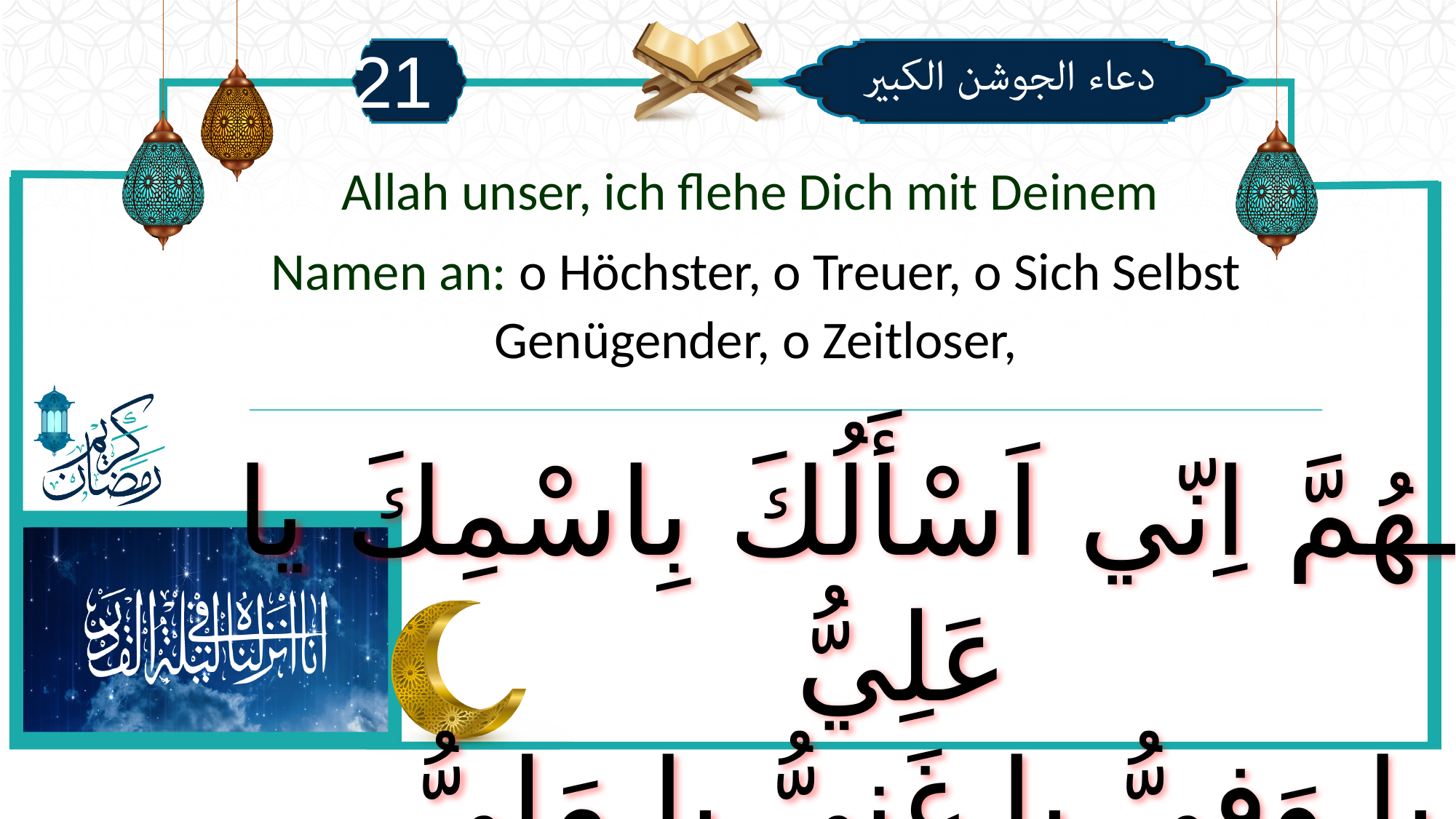

21
Allah unser, ich flehe Dich mit Deinem
Namen an: o Höchster, o Treuer, o Sich Selbst Genügender, o Zeitloser,
اَللّـهُمَّ اِنّي اَسْأَلُكَ بِاسْمِكَ يا عَلِيُّ
 يا وَفِيُّ يا غَنِيُّ يا مَلِيُّ